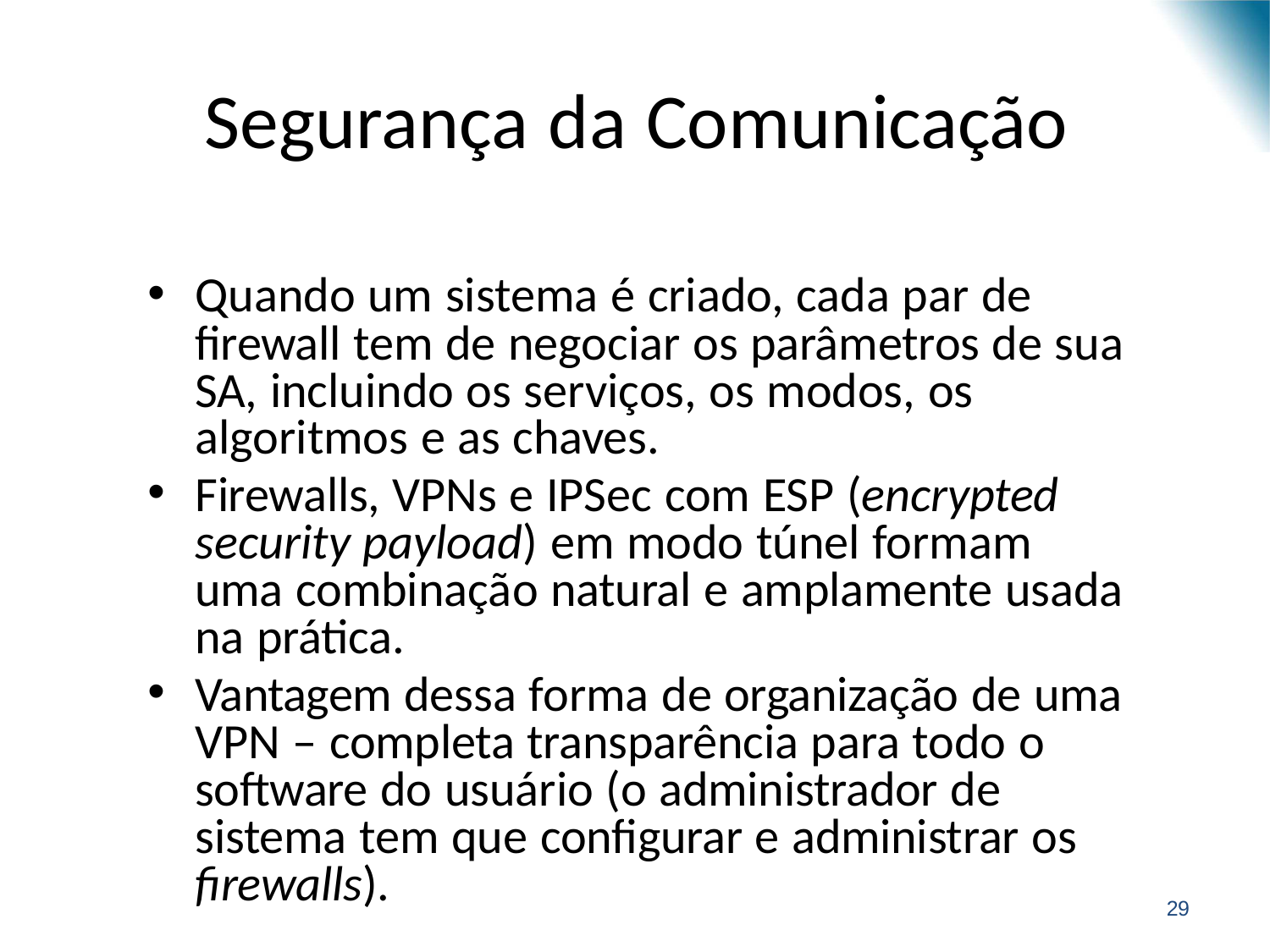

# Segurança da Comunicação
•
Quando um sistema é criado, cada par de firewall tem de negociar os parâmetros de sua SA, incluindo os serviços, os modos, os algoritmos e as chaves.
Firewalls, VPNs e IPSec com ESP (encrypted security payload) em modo túnel formam uma combinação natural e amplamente usada na prática.
Vantagem dessa forma de organização de uma VPN – completa transparência para todo o software do usuário (o administrador de sistema tem que configurar e administrar os firewalls).
•
•
29